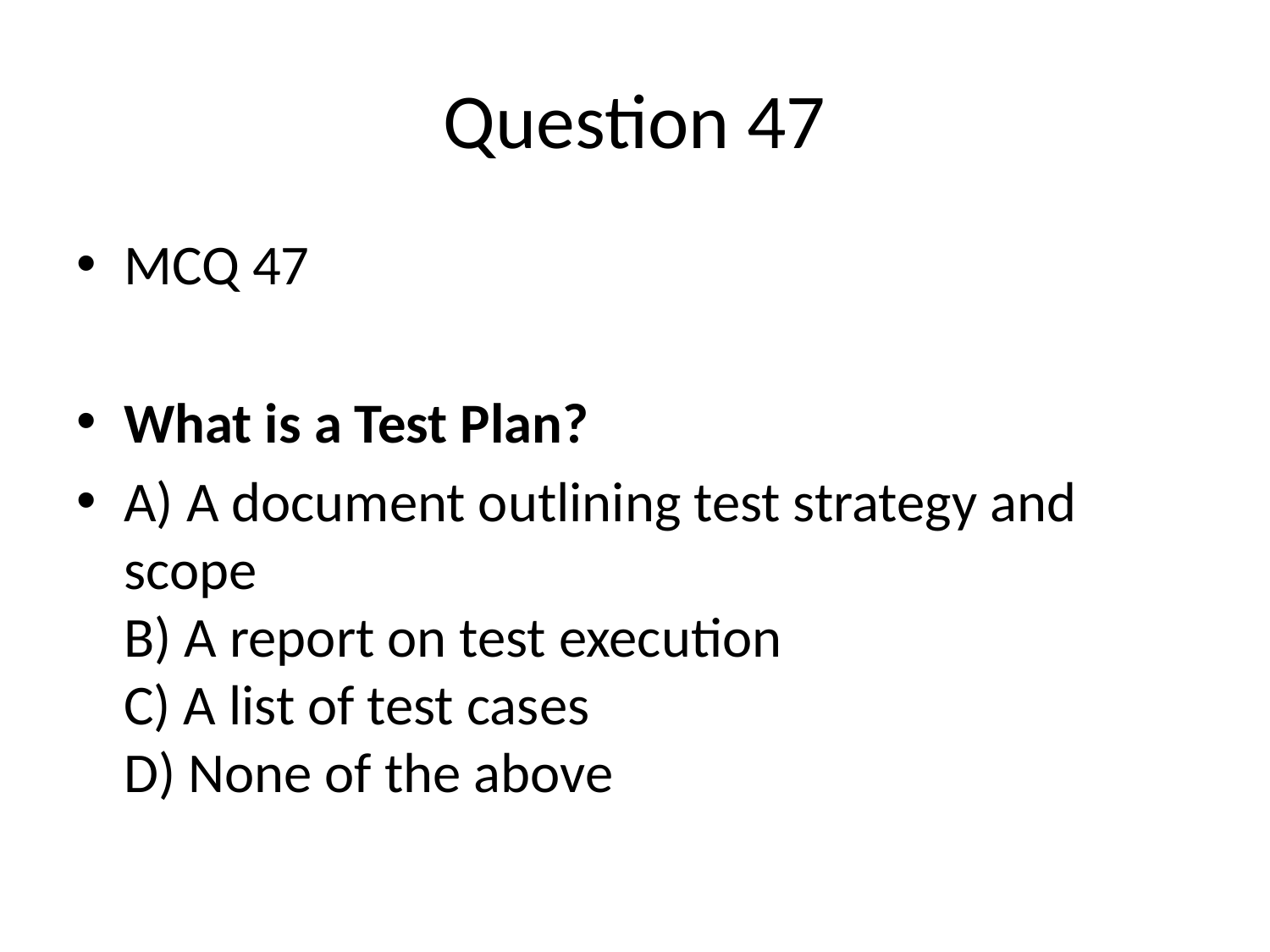

# Question 47
MCQ 47

What is a Test Plan?
A) A document outlining test strategy and scope
B) A report on test execution
C) A list of test cases
D) None of the above